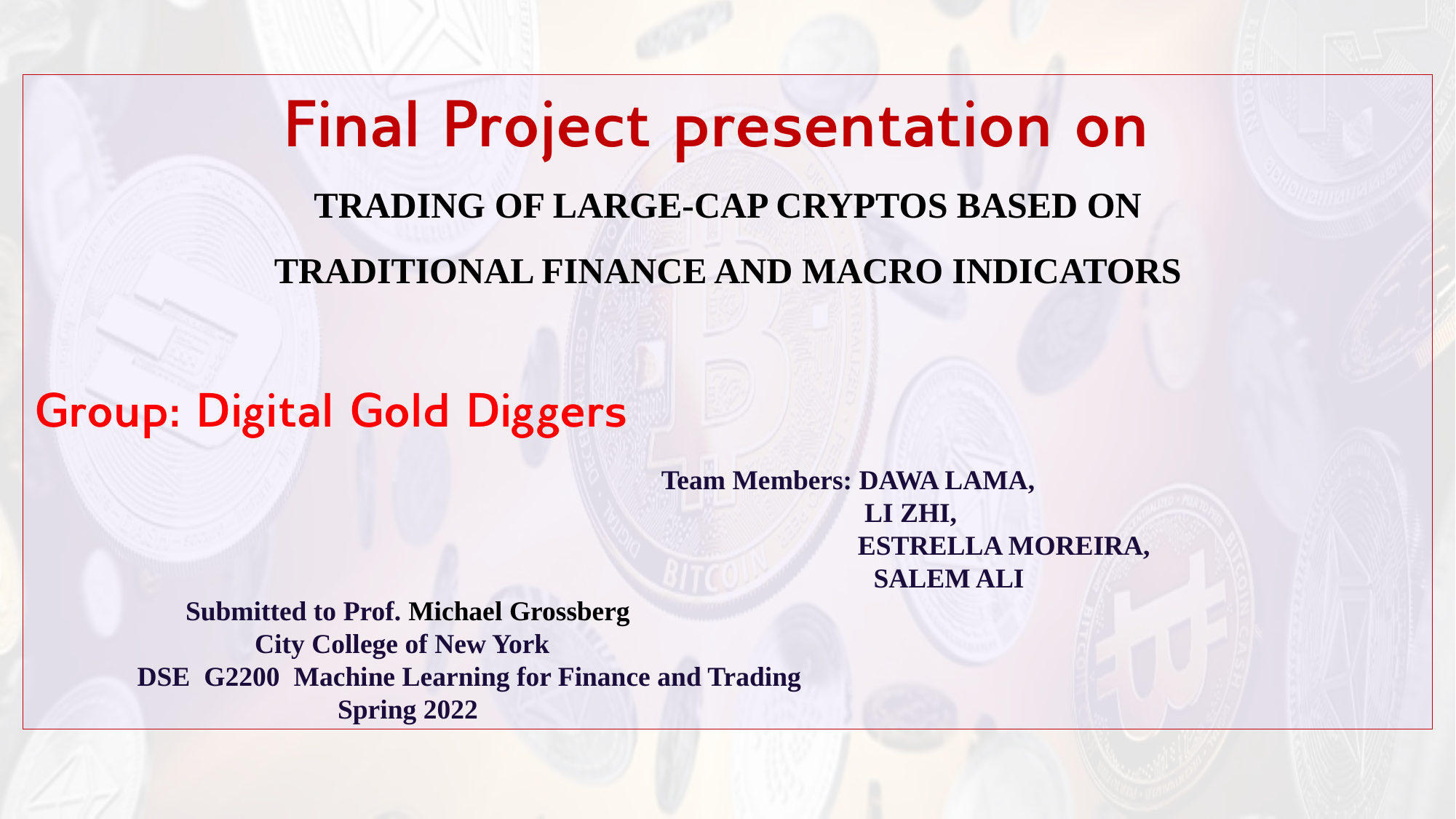

Final Project presentation on
TRADING OF LARGE-CAP CRYPTOS BASED ON
TRADITIONAL FINANCE AND MACRO INDICATORS

Group: Digital Gold Diggers

                                                   Team Members: DAWA LAMA,
                                                      LI ZHI,
                                                                                 ESTRELLA MOREIRA,
                                                                SALEM ALI
                      Submitted to Prof. Michael Grossberg
                                City College of New York
               DSE  G2200  Machine Learning for Finance and Trading
                                            Spring 2022